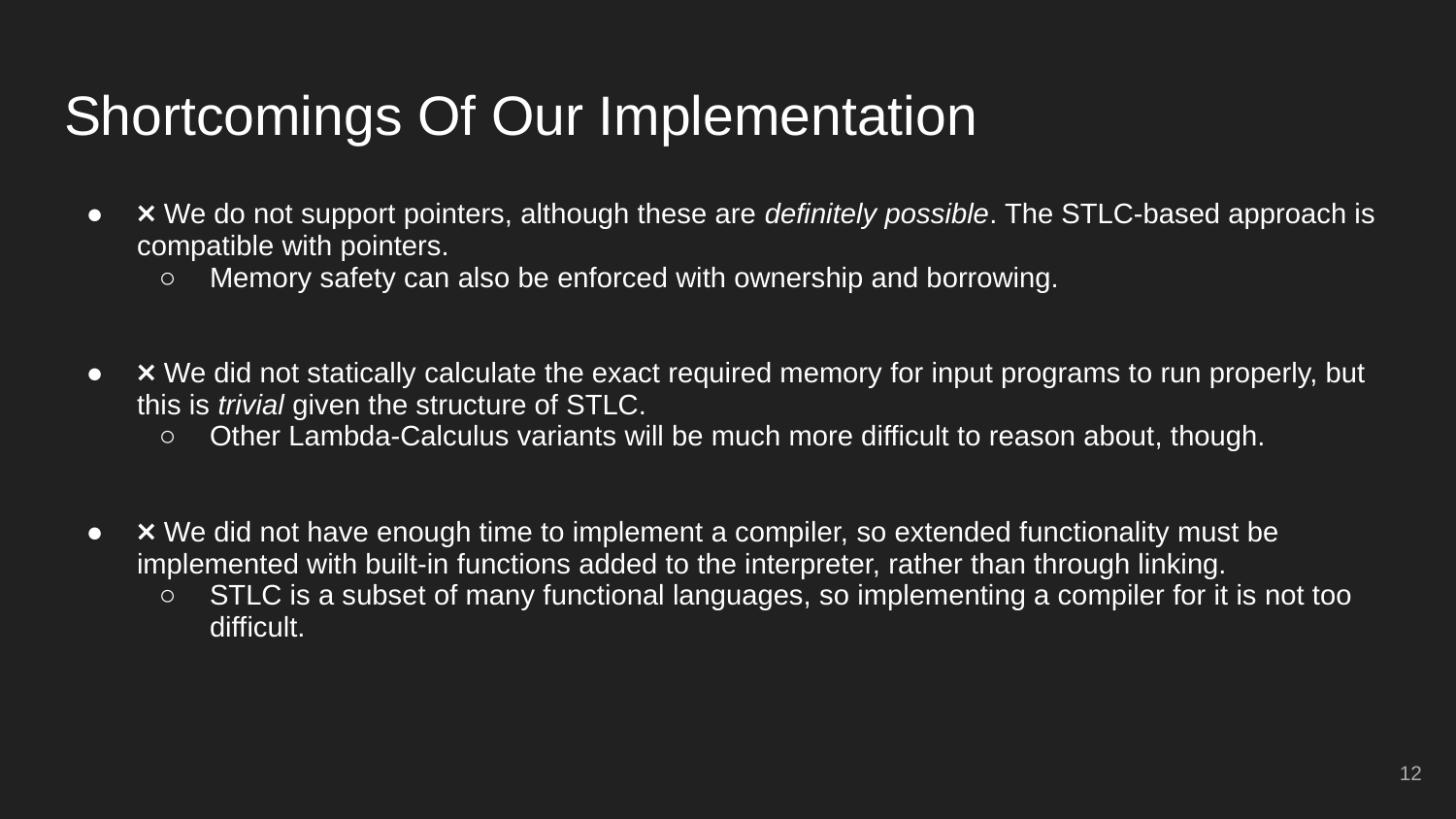

# Shortcomings Of Our Implementation
❌ We do not support pointers, although these are definitely possible. The STLC-based approach is compatible with pointers.
Memory safety can also be enforced with ownership and borrowing.

❌ We did not statically calculate the exact required memory for input programs to run properly, but this is trivial given the structure of STLC.
Other Lambda-Calculus variants will be much more difficult to reason about, though.
❌ We did not have enough time to implement a compiler, so extended functionality must be implemented with built-in functions added to the interpreter, rather than through linking.
STLC is a subset of many functional languages, so implementing a compiler for it is not too difficult.
12